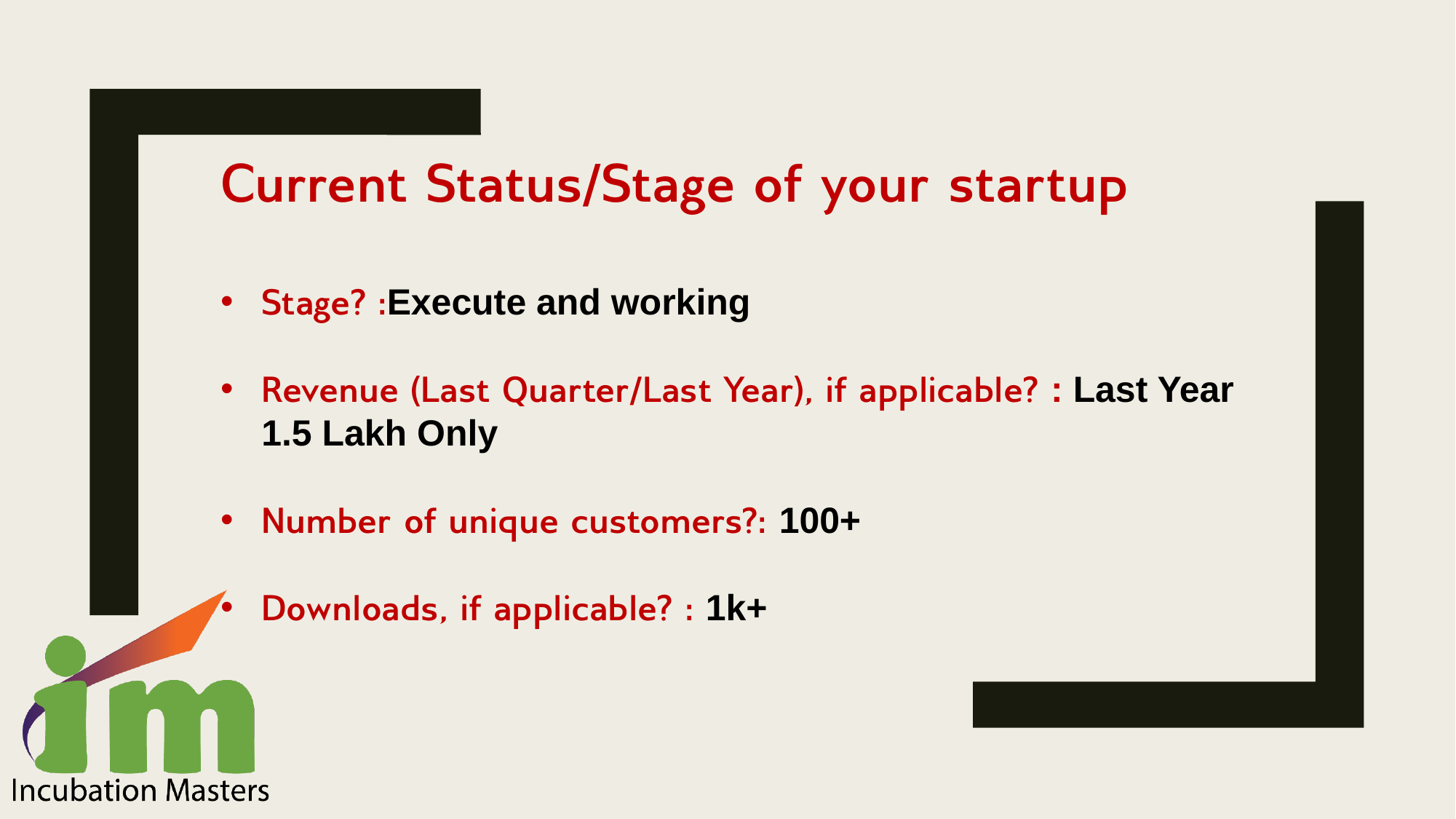

Current Status/Stage of your startup

Stage? :Execute and working

Revenue (Last Quarter/Last Year), if applicable? : Last Year 1.5 Lakh Only

Number of unique customers?: 100+

Downloads, if applicable? : 1k+